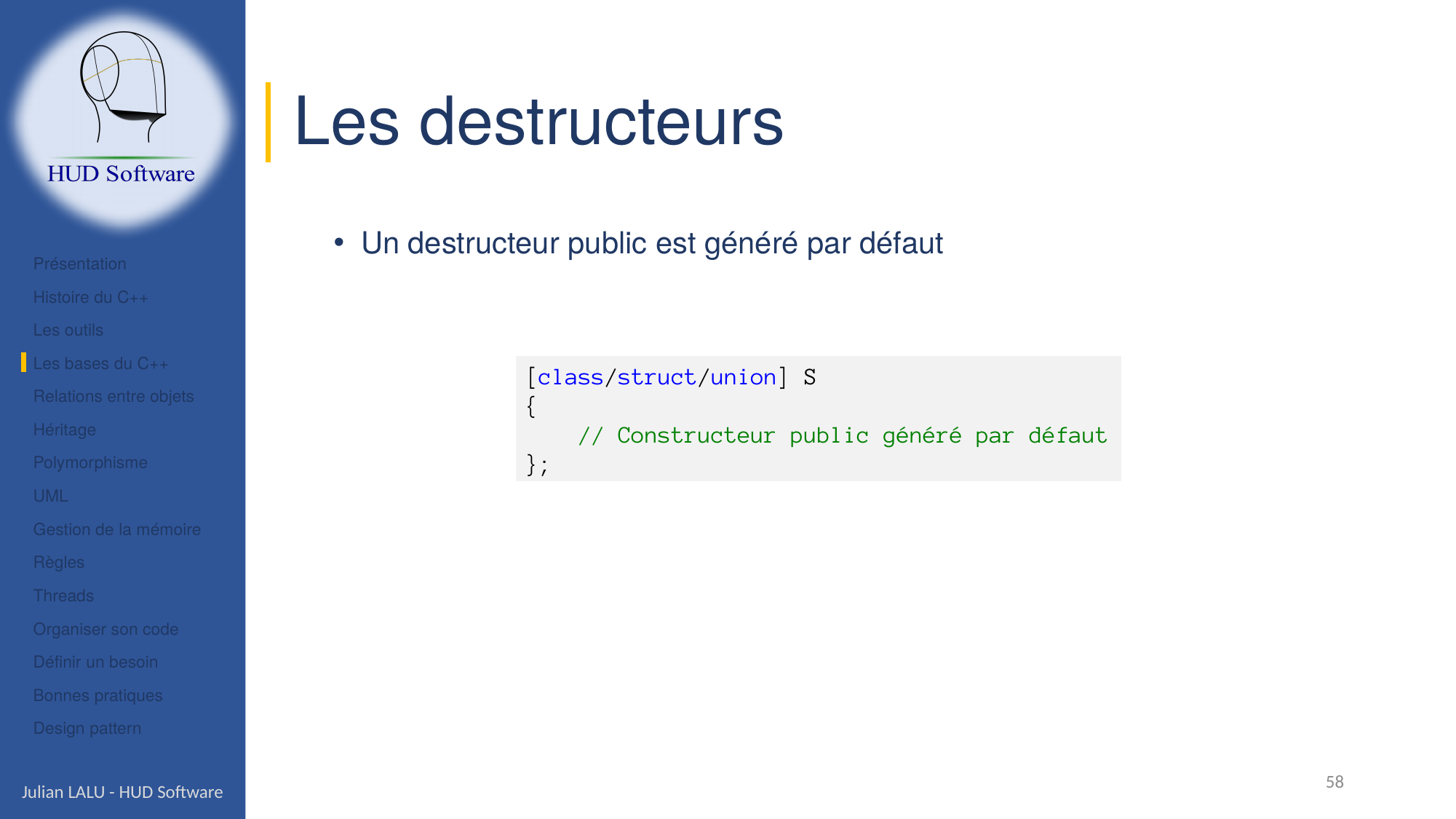

# Les destructeurs
Un destructeur public est généré par défaut
Présentation
Histoire du C++
Les outils
Les bases du C++
Relations entre objets
Héritage
Polymorphisme
UML
Gestion de la mémoire
Règles
Threads
Organiser son code
Définir un besoin
Bonnes pratiques
Design pattern
[class/struct/union] S
{
    // Constructeur public généré par défaut
};
58